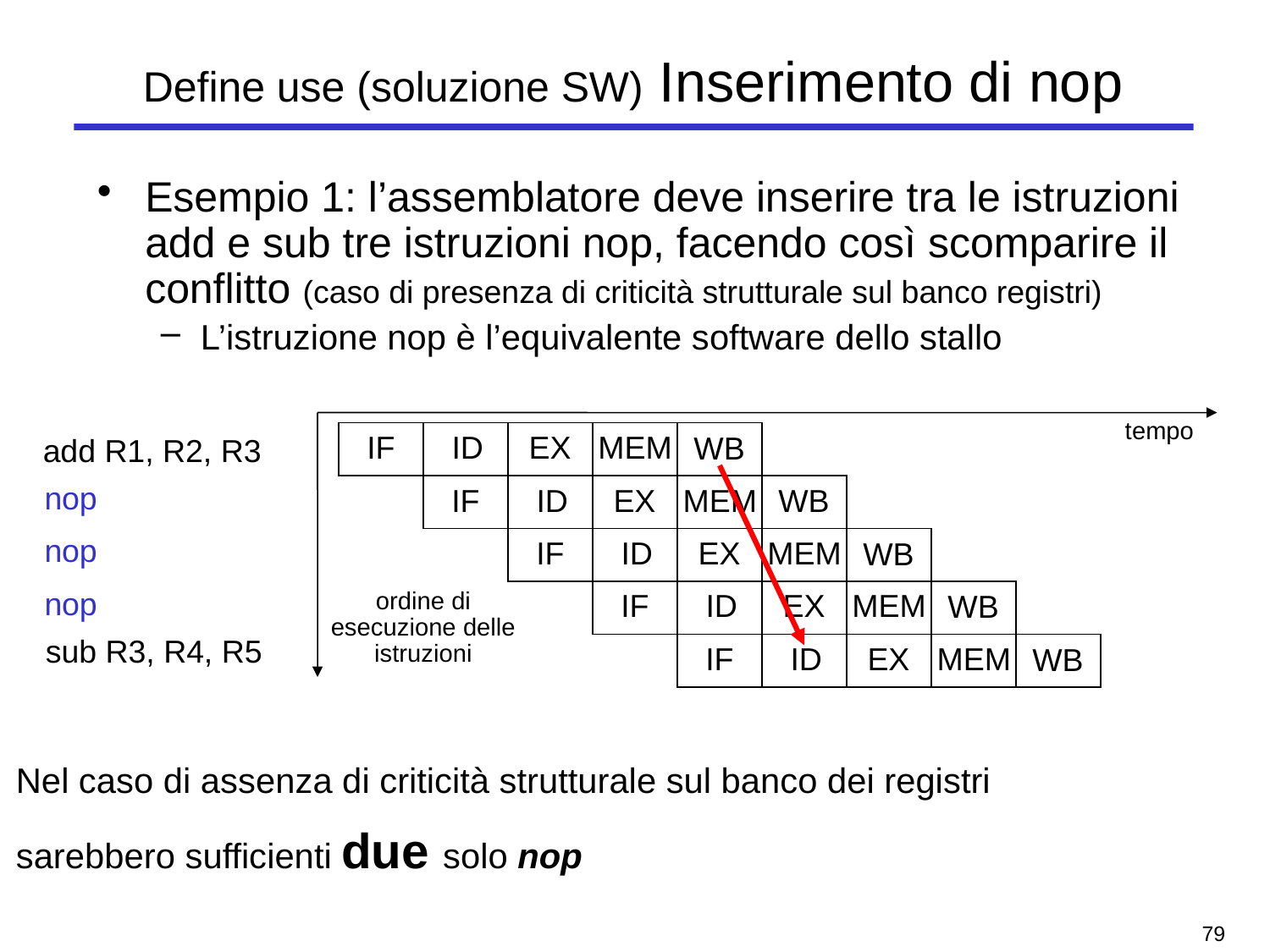

# Define use (soluzione SW) Inserimento di nop
Esempio 1: l’assemblatore deve inserire tra le istruzioni add e sub tre istruzioni nop, facendo così scomparire il conflitto (caso di presenza di criticità strutturale sul banco registri)
L’istruzione nop è l’equivalente software dello stallo

tempo

IF

ID

MEM

WB
EX
add R1, R2, R3

IF

ID

MEM

WB
EX
nop

IF

ID

MEM

WB
EX
nop

IF

ID

MEM

WB
EX
nop
ordine di esecuzione delle istruzioni
sub R3, R4, R5

IF

ID

MEM

WB
EX
Nel caso di assenza di criticità strutturale sul banco dei registri
sarebbero sufficienti due solo nop

79